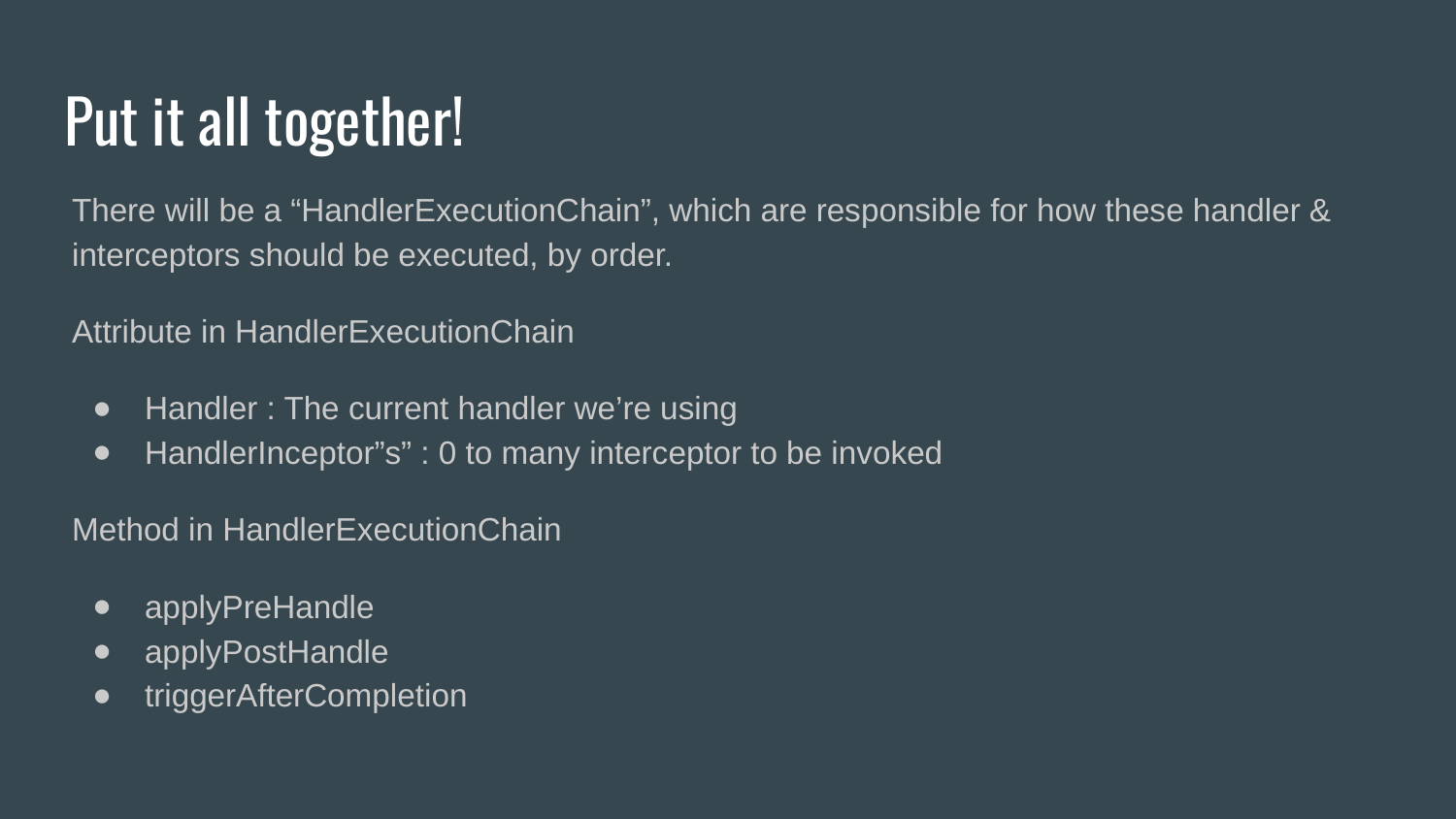

# Put it all together!
There will be a “HandlerExecutionChain”, which are responsible for how these handler & interceptors should be executed, by order.
Attribute in HandlerExecutionChain
Handler : The current handler we’re using
HandlerInceptor”s” : 0 to many interceptor to be invoked
Method in HandlerExecutionChain
applyPreHandle
applyPostHandle
triggerAfterCompletion